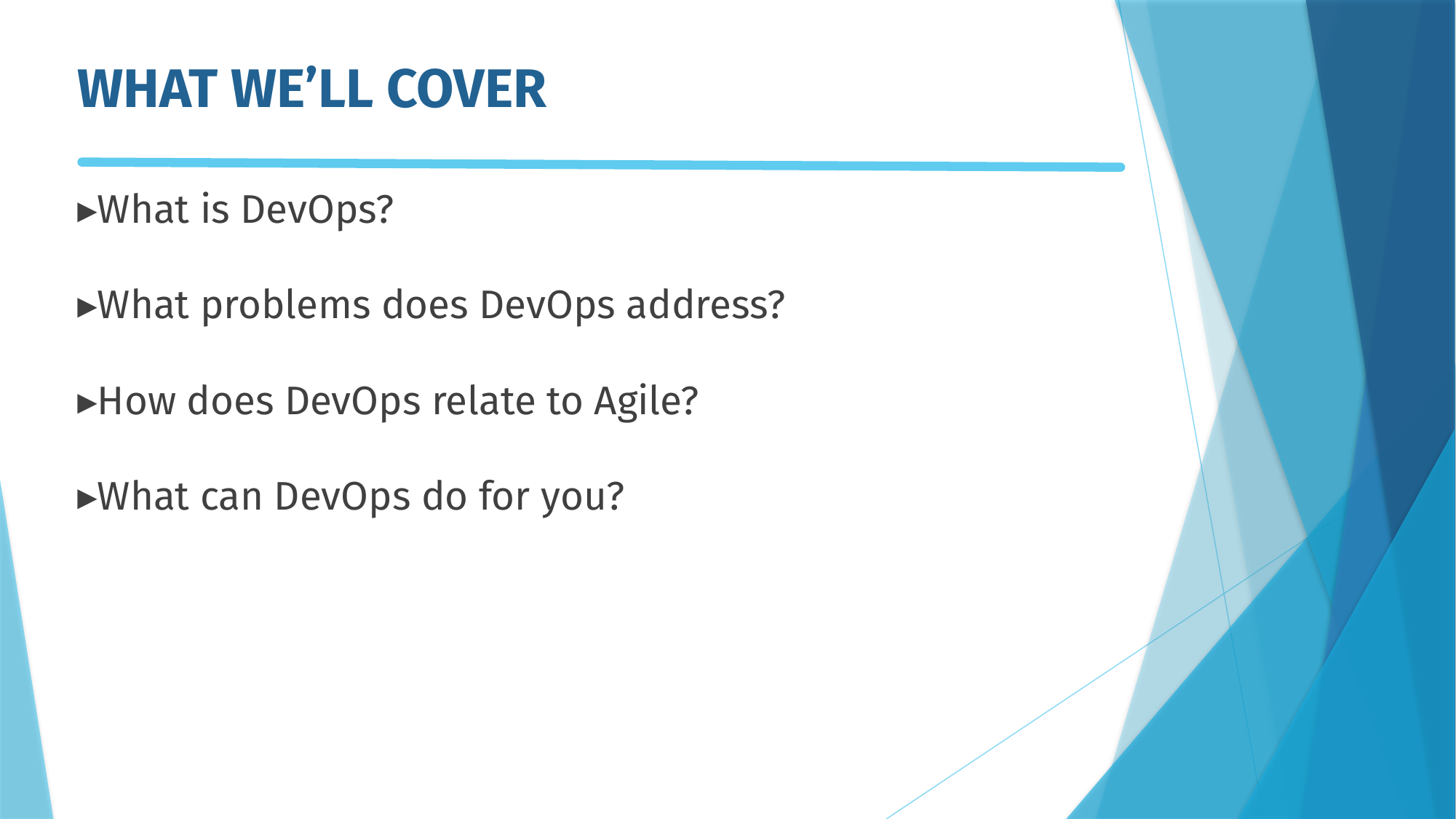

# WHAT WE’LL COVER ▸What is DevOps? ▸What problems does DevOps address? ▸How does DevOps relate to Agile? ▸What can DevOps do for you?